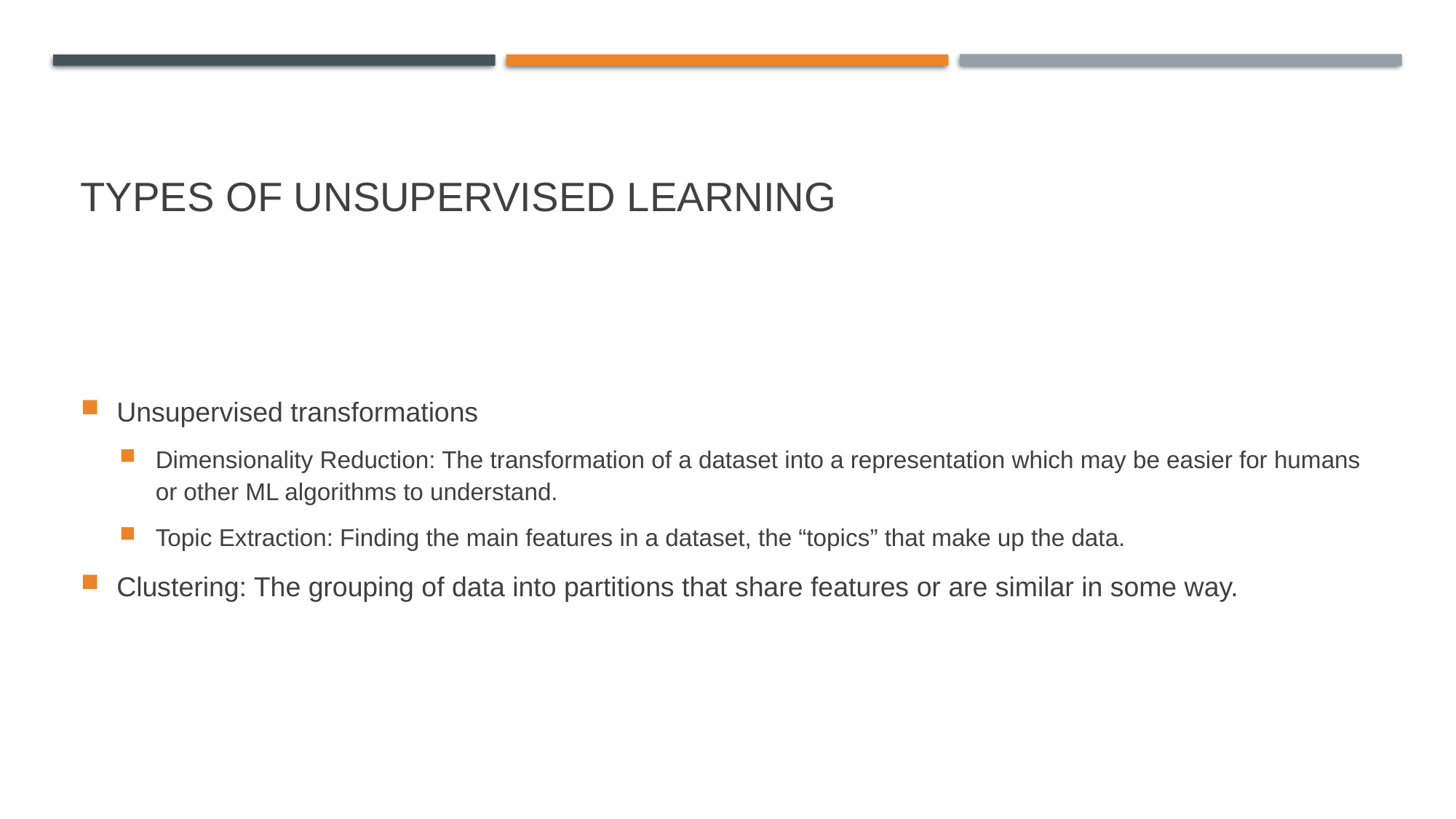

# Types of Unsupervised learning
Unsupervised transformations
Dimensionality Reduction: The transformation of a dataset into a representation which may be easier for humans or other ML algorithms to understand.
Topic Extraction: Finding the main features in a dataset, the “topics” that make up the data.
Clustering: The grouping of data into partitions that share features or are similar in some way.